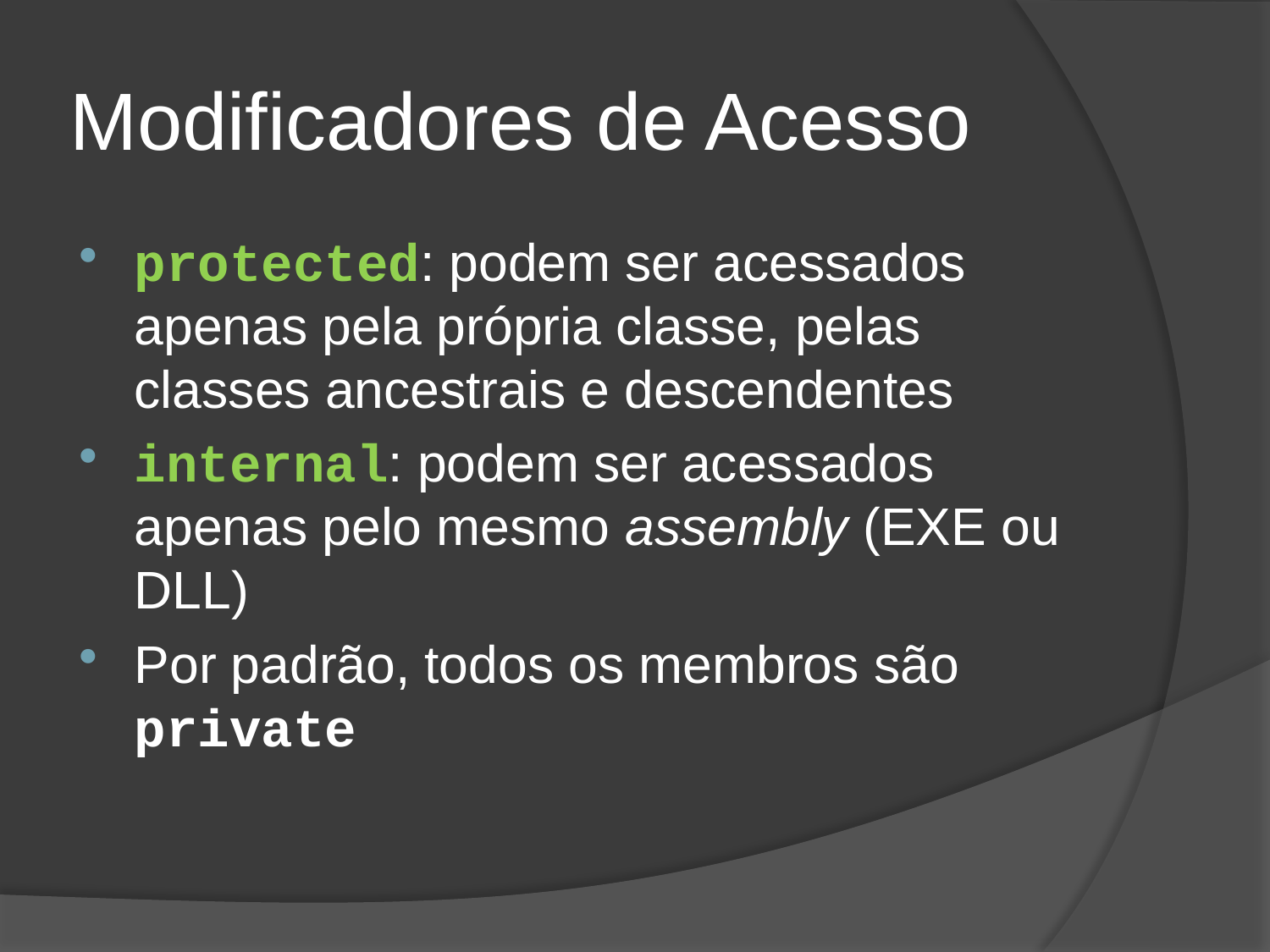

# Modificadores de Acesso
protected: podem ser acessados apenas pela própria classe, pelas classes ancestrais e descendentes
internal: podem ser acessados apenas pelo mesmo assembly (EXE ou DLL)
Por padrão, todos os membros são private